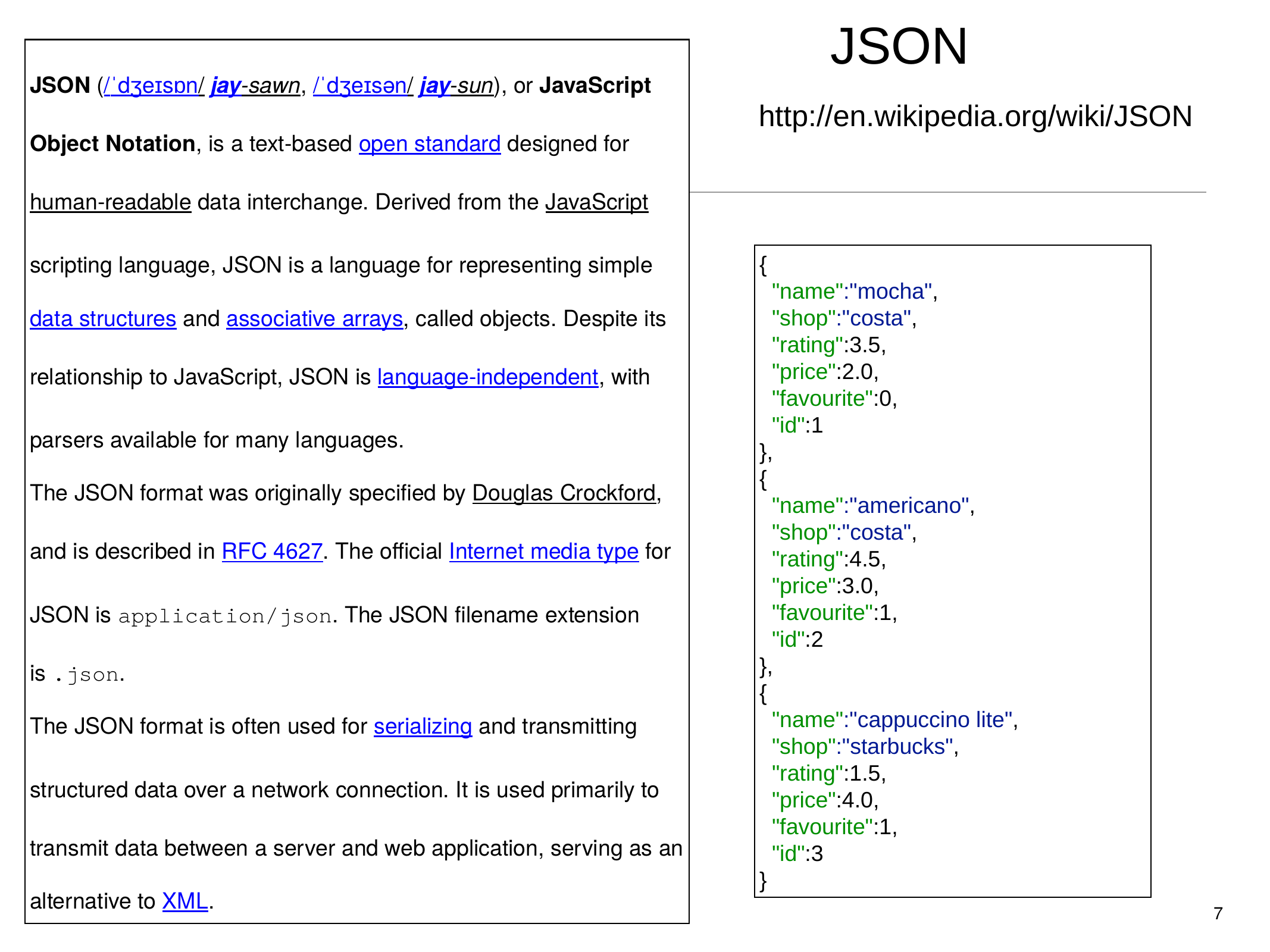

# JSON
JSON (/ˈdʒeɪsɒn/ jay-sawn, /ˈdʒeɪsən/ jay-sun), or JavaScript Object Notation, is a text-based open standard designed for human-readable data interchange. Derived from the JavaScript scripting language, JSON is a language for representing simple data structures and associative arrays, called objects. Despite its relationship to JavaScript, JSON is language-independent, with parsers available for many languages.
The JSON format was originally specified by Douglas Crockford, and is described in RFC 4627. The official Internet media type for JSON is application/json. The JSON filename extension is .json.
The JSON format is often used for serializing and transmitting structured data over a network connection. It is used primarily to transmit data between a server and web application, serving as an alternative to XML.
http://en.wikipedia.org/wiki/JSON
{
  "name":"mocha",
  "shop":"costa",
  "rating":3.5,
  "price":2.0,
  "favourite":0,
  "id":1
},
{
  "name":"americano",
  "shop":"costa",
  "rating":4.5,
  "price":3.0,
  "favourite":1,
  "id":2
},
{
  "name":"cappuccino lite",
  "shop":"starbucks",
  "rating":1.5,
  "price":4.0,
  "favourite":1,
  "id":3
}
7